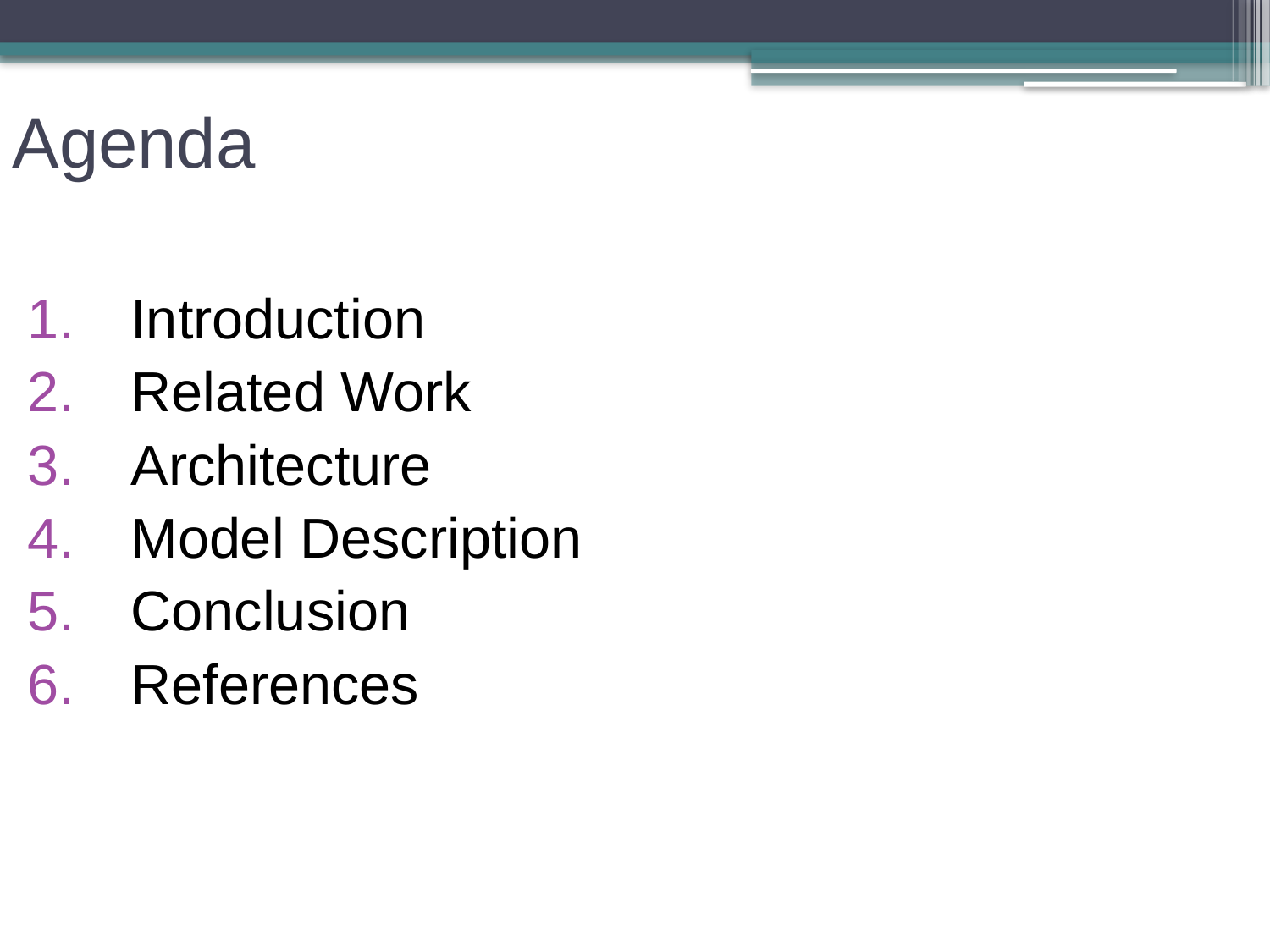

# Agenda
Introduction
Related Work
Architecture
Model Description
Conclusion
References